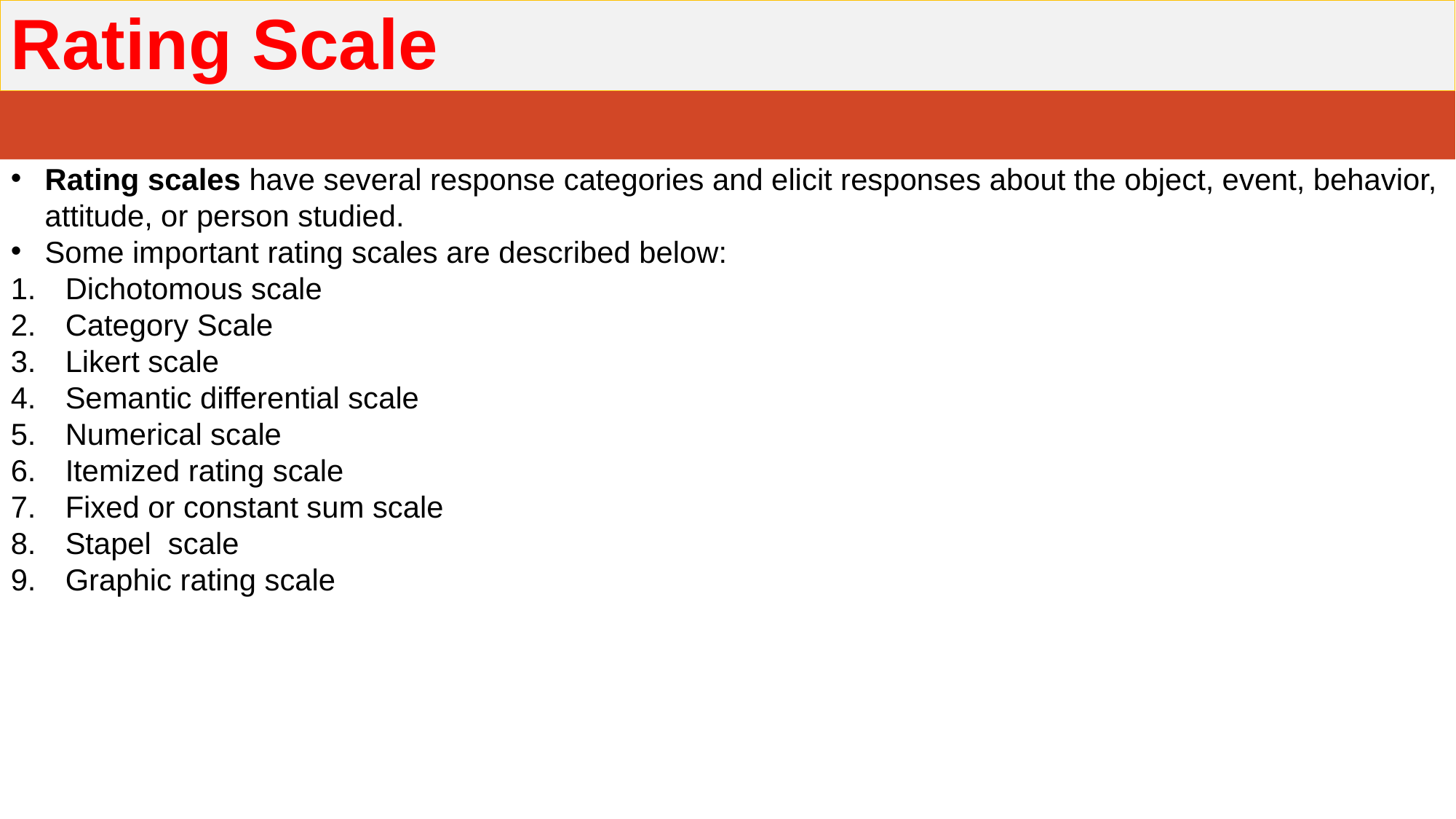

# Rating Scale
Rating scales have several response categories and elicit responses about the object, event, behavior, attitude, or person studied.
Some important rating scales are described below:
Dichotomous scale
Category Scale
Likert scale
Semantic differential scale
Numerical scale
Itemized rating scale
Fixed or constant sum scale
Stapel  scale
Graphic rating scale